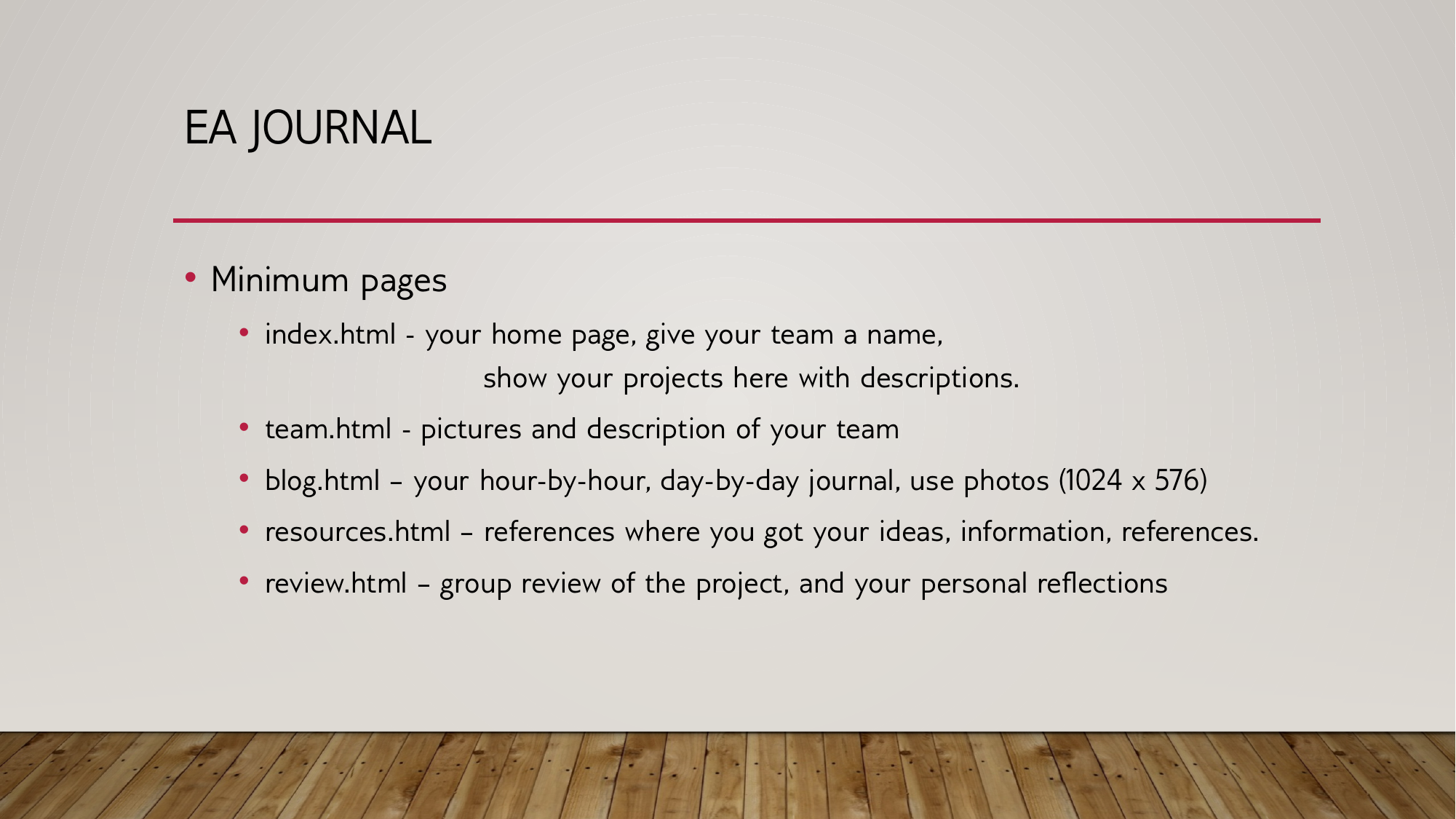

# EA Journal
Minimum pages
index.html - your home page, give your team a name,
		show your projects here with descriptions.
team.html - pictures and description of your team
blog.html – your hour-by-hour, day-by-day journal, use photos (1024 x 576)
resources.html – references where you got your ideas, information, references.
review.html – group review of the project, and your personal reflections